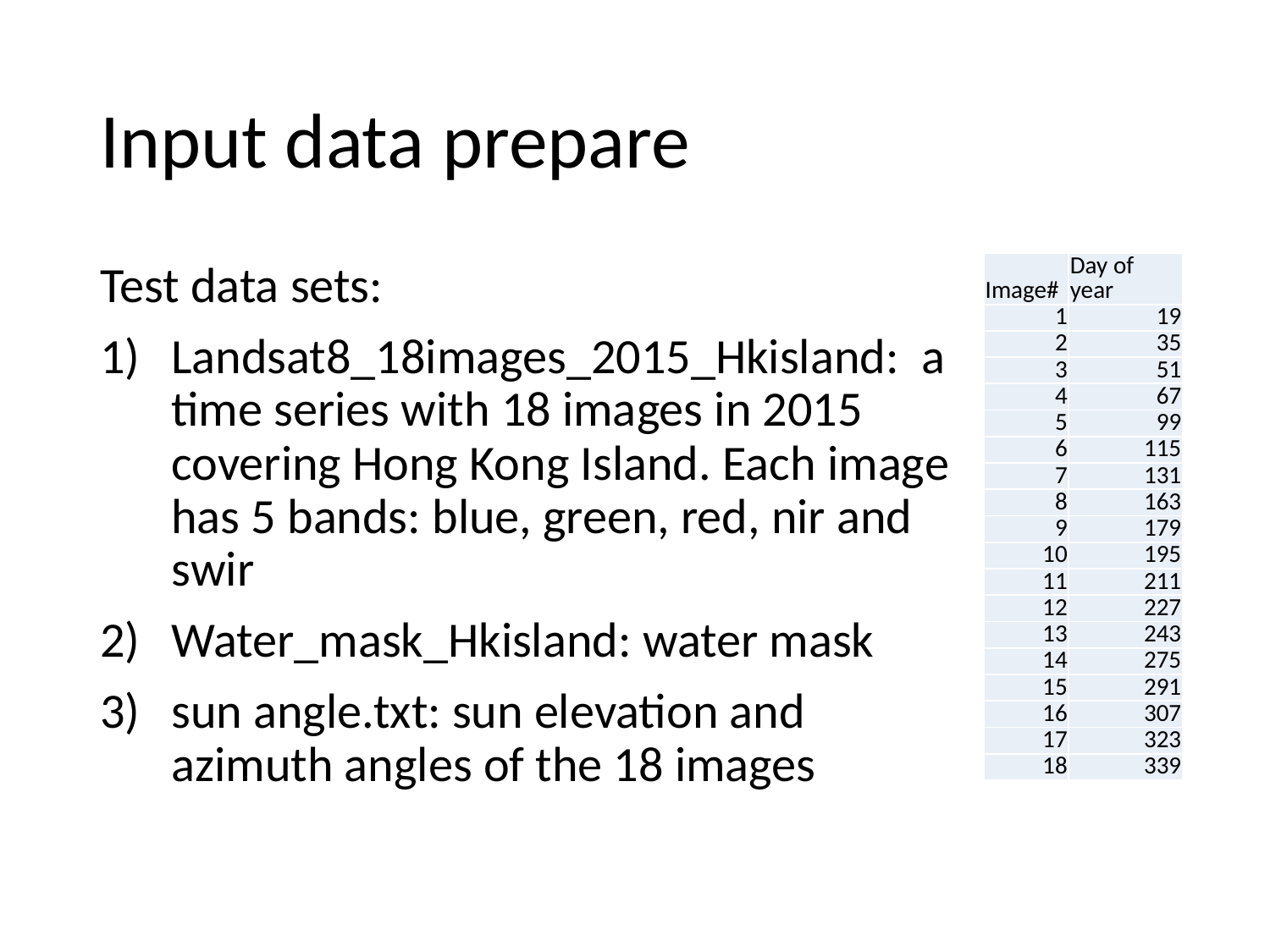

# Input data prepare
Test data sets:
Landsat8_18images_2015_Hkisland:  a time series with 18 images in 2015 covering Hong Kong Island. Each image has 5 bands: blue, green, red, nir and swir
Water_mask_Hkisland: water mask
sun angle.txt: sun elevation and azimuth angles of the 18 images
| Image# | Day of year |
| --- | --- |
| 1 | 19 |
| 2 | 35 |
| 3 | 51 |
| 4 | 67 |
| 5 | 99 |
| 6 | 115 |
| 7 | 131 |
| 8 | 163 |
| 9 | 179 |
| 10 | 195 |
| 11 | 211 |
| 12 | 227 |
| 13 | 243 |
| 14 | 275 |
| 15 | 291 |
| 16 | 307 |
| 17 | 323 |
| 18 | 339 |